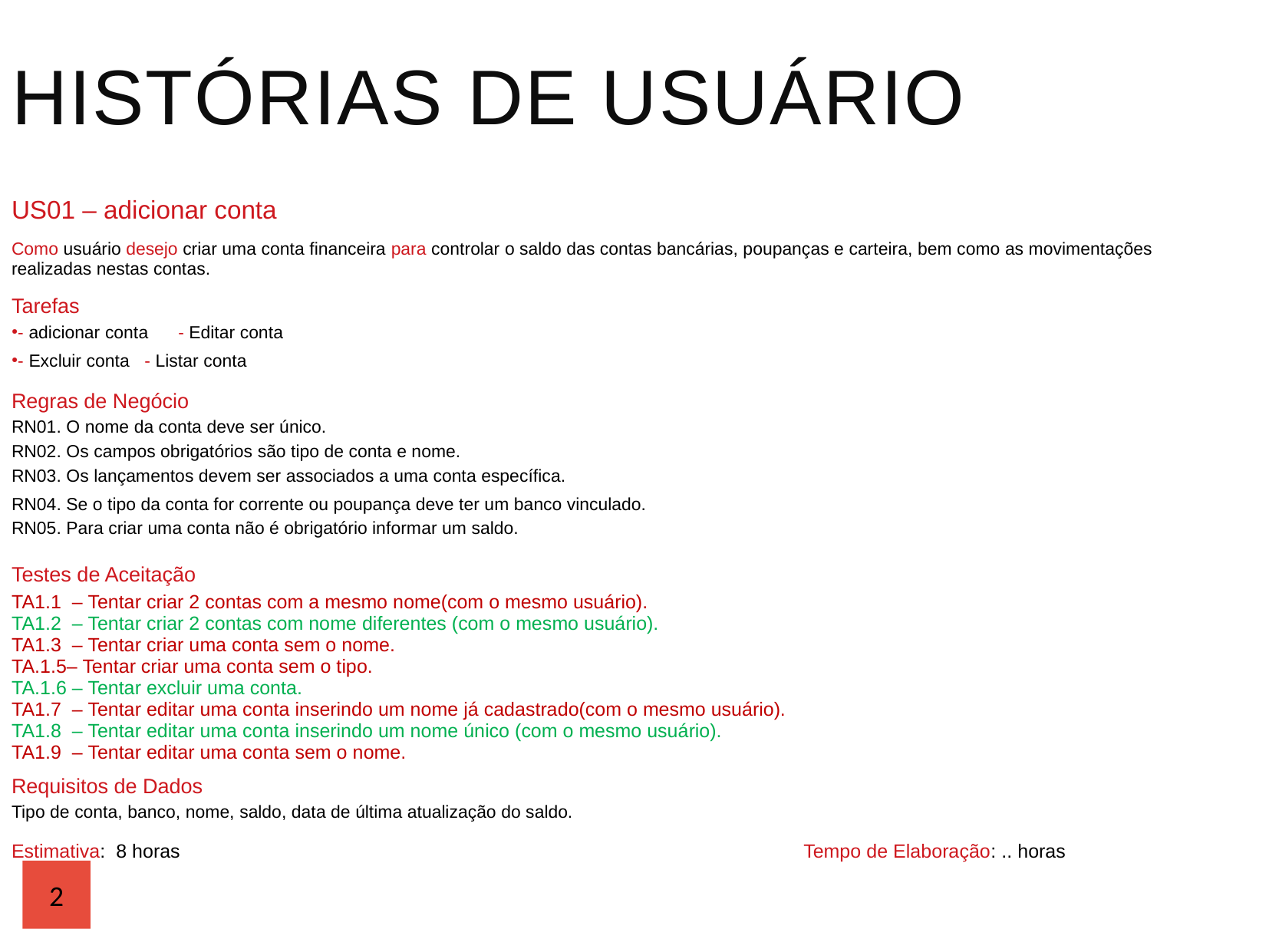

Histórias de usuário
| US01 – adicionar conta |
| --- |
| Como usuário desejo criar uma conta financeira para controlar o saldo das contas bancárias, poupanças e carteira, bem como as movimentações realizadas nestas contas. |
| Tarefas - adicionar conta - Editar conta - Excluir conta - Listar conta |
| Regras de Negócio RN01. O nome da conta deve ser único. RN02. Os campos obrigatórios são tipo de conta e nome. RN03. Os lançamentos devem ser associados a uma conta específica. RN04. Se o tipo da conta for corrente ou poupança deve ter um banco vinculado. RN05. Para criar uma conta não é obrigatório informar um saldo. |
| Testes de Aceitação TA1.1 – Tentar criar 2 contas com a mesmo nome(com o mesmo usuário). TA1.2 – Tentar criar 2 contas com nome diferentes (com o mesmo usuário). TA1.3 – Tentar criar uma conta sem o nome. TA.1.5– Tentar criar uma conta sem o tipo. TA.1.6 – Tentar excluir uma conta. TA1.7 – Tentar editar uma conta inserindo um nome já cadastrado(com o mesmo usuário). TA1.8 – Tentar editar uma conta inserindo um nome único (com o mesmo usuário). TA1.9 – Tentar editar uma conta sem o nome. |
| Requisitos de Dados Tipo de conta, banco, nome, saldo, data de última atualização do saldo. |
| Estimativa: 8 horas Tempo de Elaboração: .. horas |
2